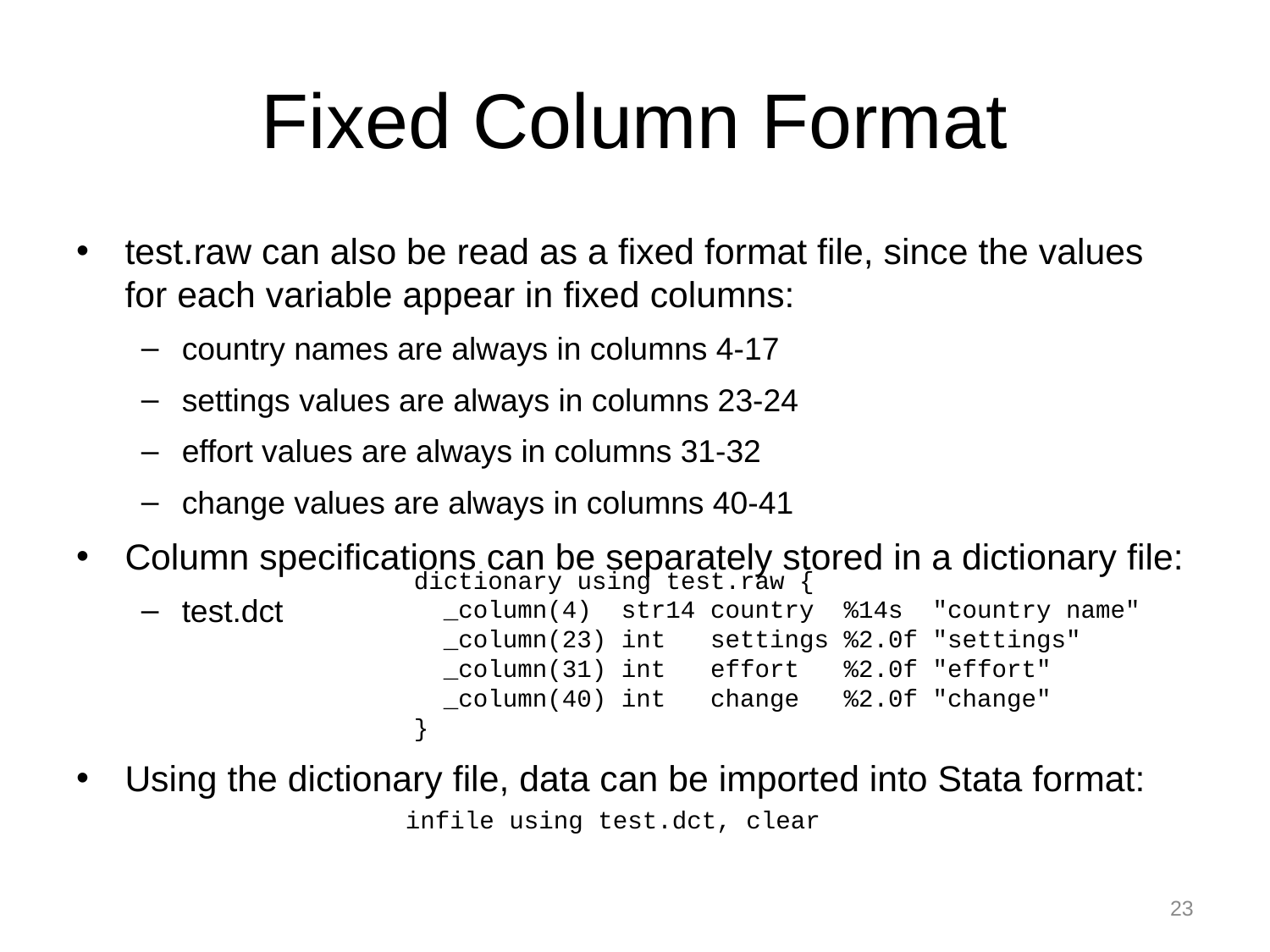

# Fixed Column Format
test.raw can also be read as a fixed format file, since the values for each variable appear in fixed columns:
country names are always in columns 4-17
settings values are always in columns 23-24
effort values are always in columns 31-32
change values are always in columns 40-41
Column specifications can be separately stored in a dictionary file:
test.dct

Using the dictionary file, data can be imported into Stata format:
dictionary using test.raw {
  _column(4)  str14 country  %14s  "country name"
  _column(23) int   settings %2.0f "settings"
  _column(31) int   effort   %2.0f "effort"
  _column(40) int   change   %2.0f "change"
}
infile using test.dct, clear
23